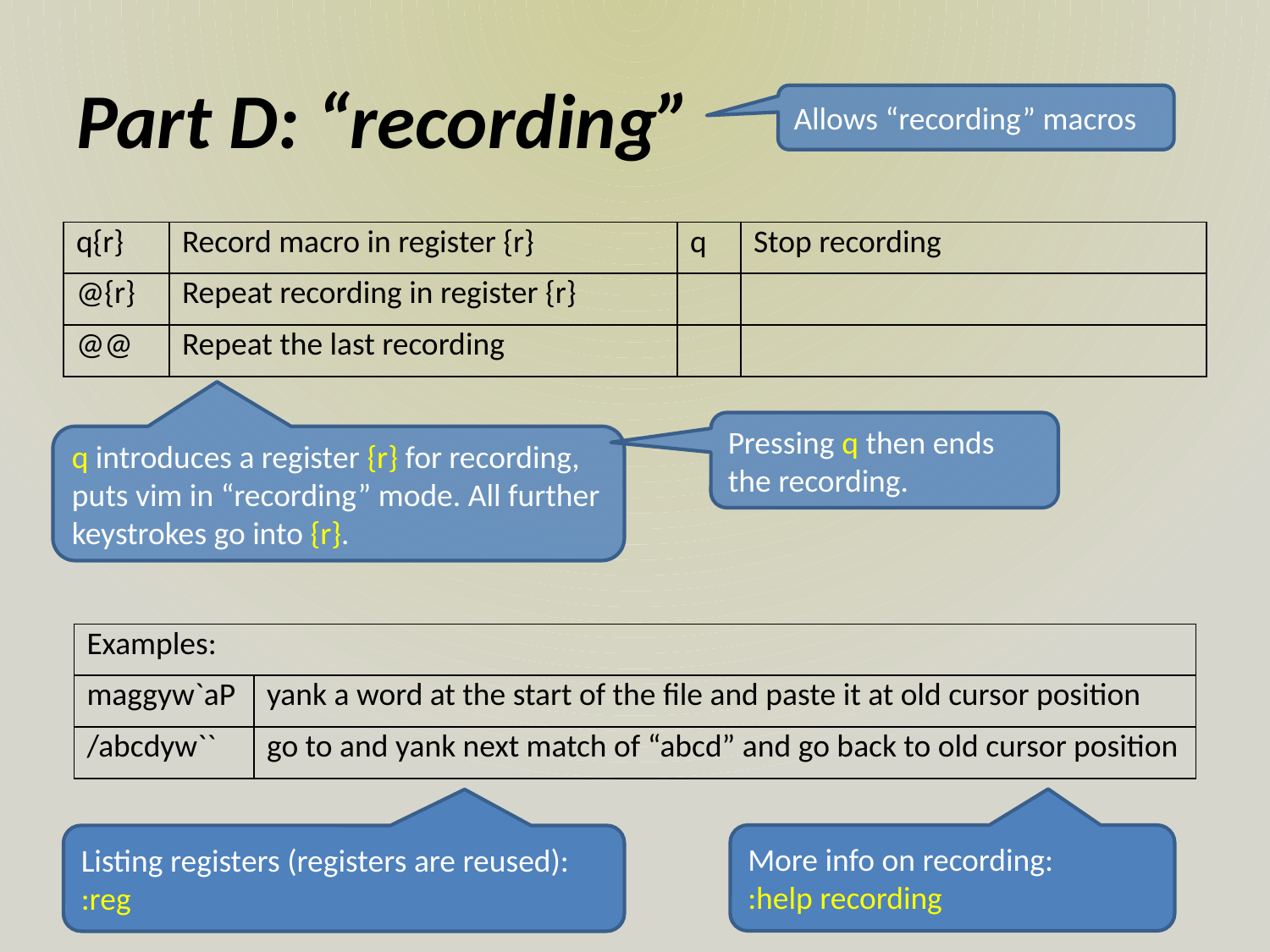

# Part D: “recording”
Allows “recording” macros
| q{r} | Record macro in register {r} | q | Stop recording |
| --- | --- | --- | --- |
| @{r} | Repeat recording in register {r} |  |  |
| @@ | Repeat the last recording |  |  |
Pressing q then ends the recording.
q introduces a register {r} for recording, puts vim in “recording” mode. All further keystrokes go into {r}.
| Examples: |  |
| --- | --- |
| maggyw`aP | yank a word at the start of the file and paste it at old cursor position |
| /abcdyw`` | go to and yank next match of “abcd” and go back to old cursor position |
More info on recording:
:help recording
Listing registers (registers are reused):
:reg